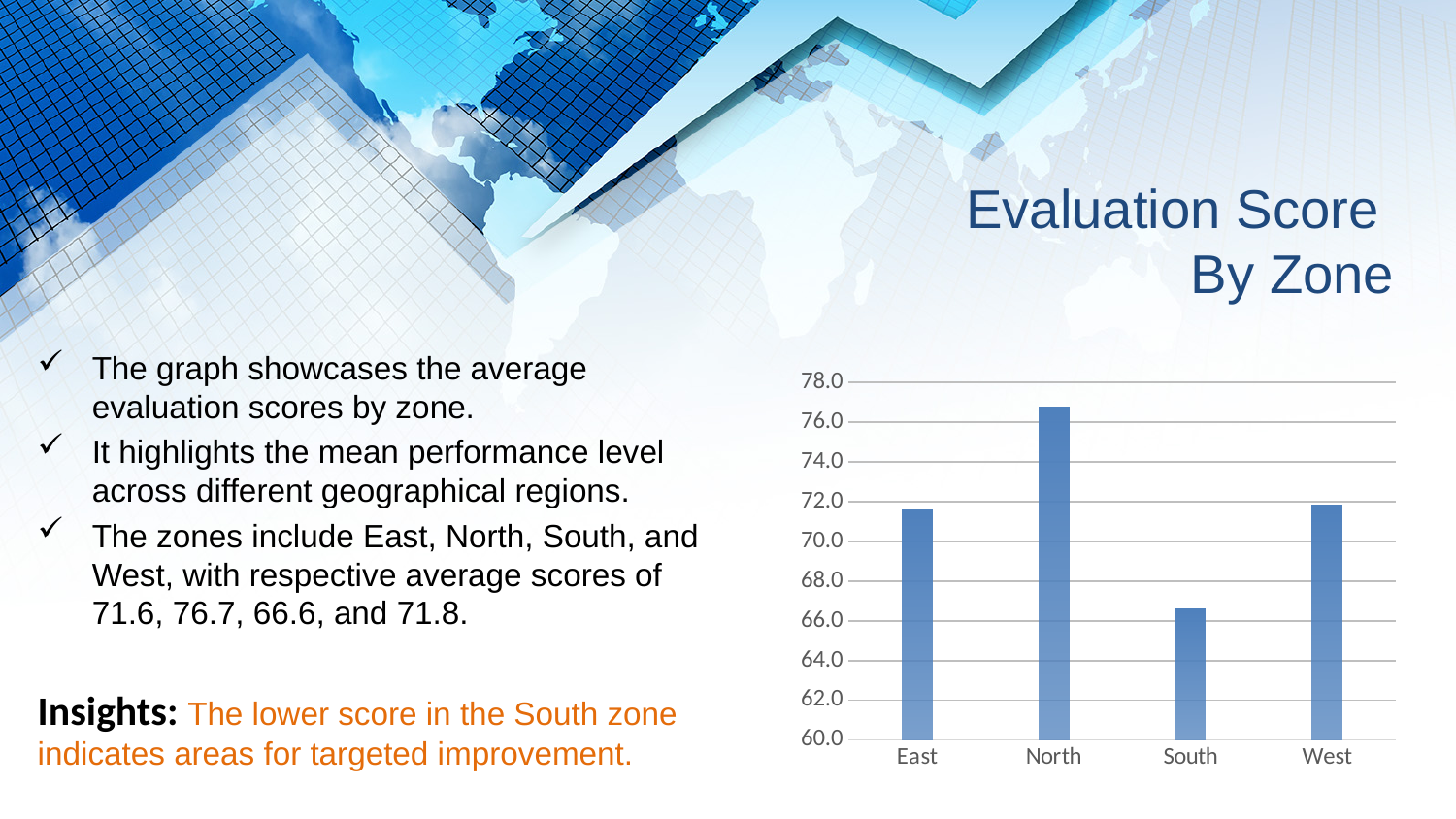

# Evaluation Score By Zone

### Chart

| Category | Total |
|---|---|
| East | 71.57142857142857 |
| North | 76.73684210526316 |
| South | 66.61111111111111 |
| West | 71.82352941176471 |
The graph showcases the average evaluation scores by zone.
It highlights the mean performance level across different geographical regions.
The zones include East, North, South, and West, with respective average scores of 71.6, 76.7, 66.6, and 71.8.

Insights: The lower score in the South zone indicates areas for targeted improvement.